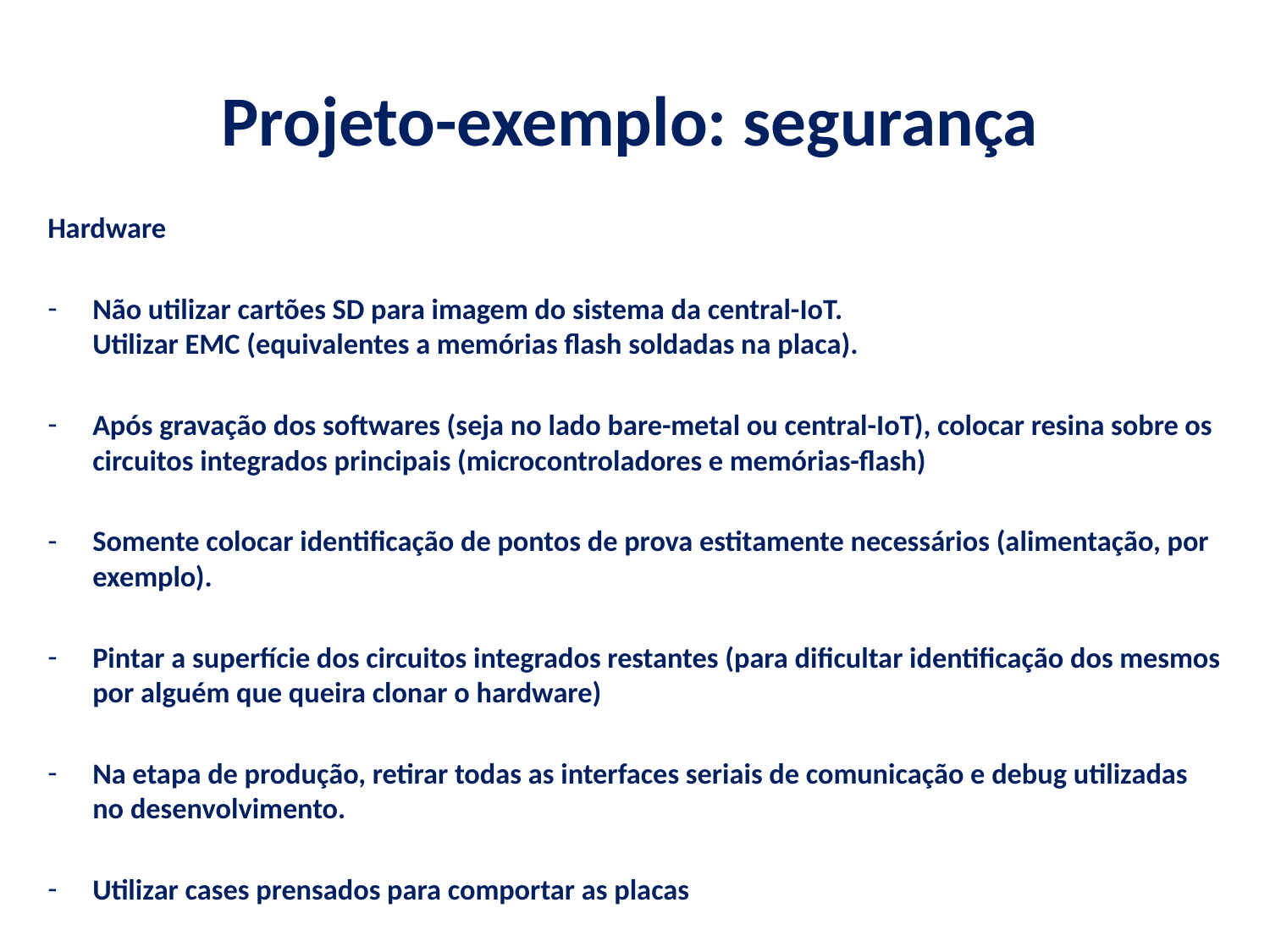

# Projeto-exemplo: segurança
Hardware

Não utilizar cartões SD para imagem do sistema da central-IoT.
Utilizar EMC (equivalentes a memórias flash soldadas na placa).

Após gravação dos softwares (seja no lado bare-metal ou central-IoT), colocar resina sobre os circuitos integrados principais (microcontroladores e memórias-flash)

Somente colocar identificação de pontos de prova estitamente necessários (alimentação, por exemplo).

Pintar a superfície dos circuitos integrados restantes (para dificultar identificação dos mesmos por alguém que queira clonar o hardware)

Na etapa de produção, retirar todas as interfaces seriais de comunicação e debug utilizadas no desenvolvimento.

Utilizar cases prensados para comportar as placas